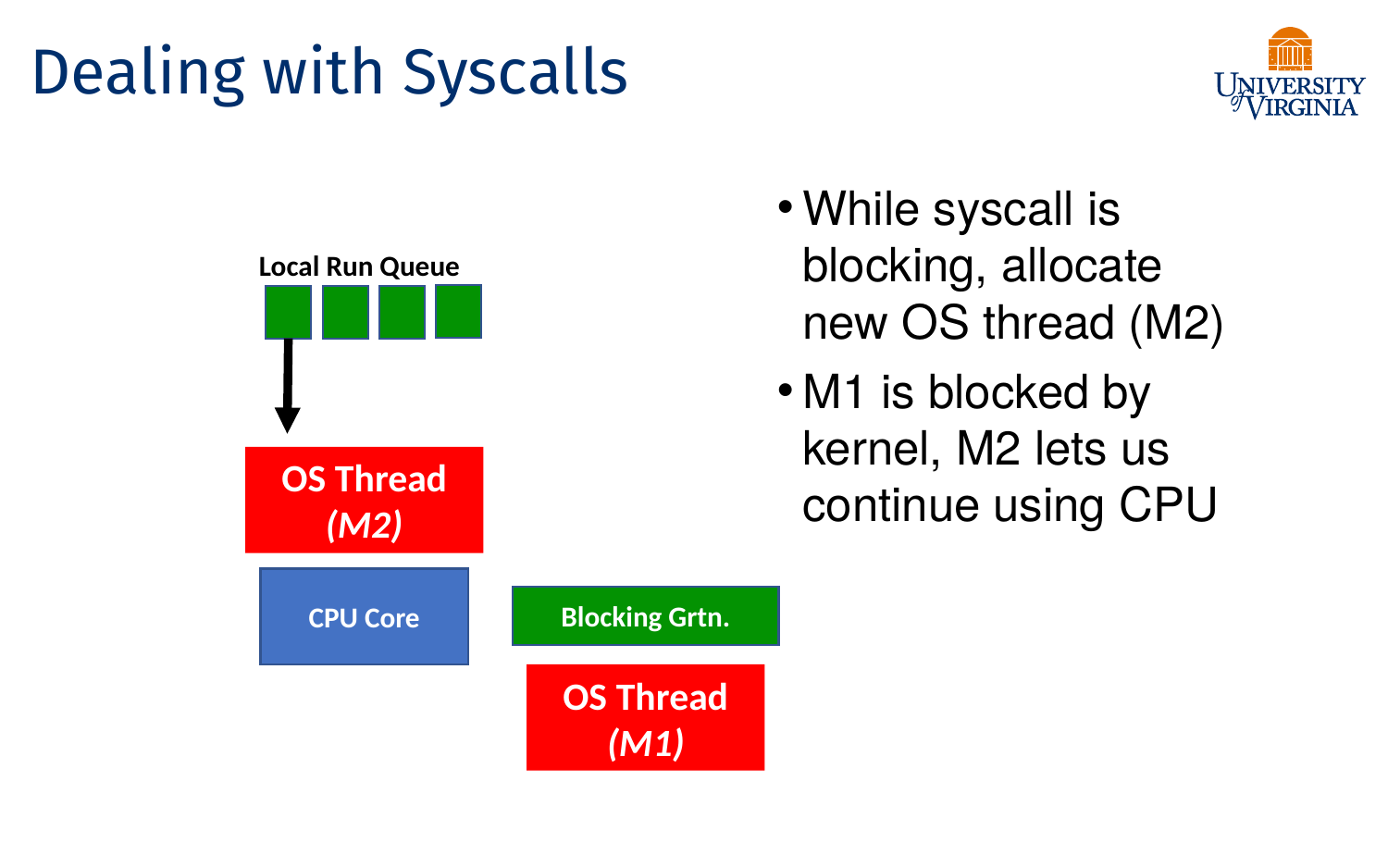

# Dealing with Syscalls
While syscall is blocking, allocate new OS thread (M2)
M1 is blocked by kernel, M2 lets us continue using CPU

Local Run Queue

OS Thread
(M2)
CPU Core
Blocking Grtn.
OS Thread
(M1)